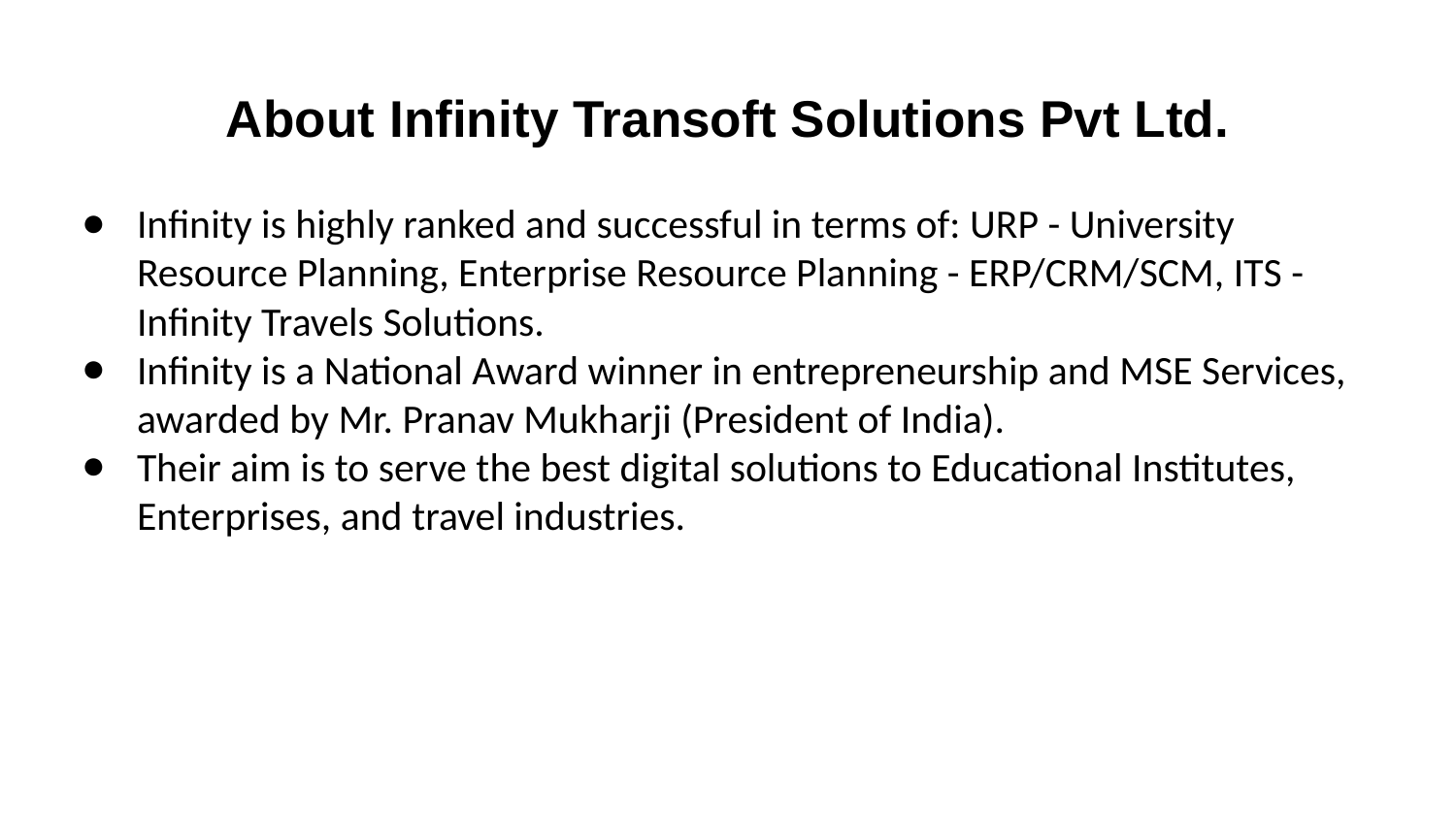

# About Infinity Transoft Solutions Pvt Ltd.
Infinity is highly ranked and successful in terms of: URP - University Resource Planning, Enterprise Resource Planning - ERP/CRM/SCM, ITS - Infinity Travels Solutions.
Infinity is a National Award winner in entrepreneurship and MSE Services, awarded by Mr. Pranav Mukharji (President of India).
Their aim is to serve the best digital solutions to Educational Institutes, Enterprises, and travel industries.